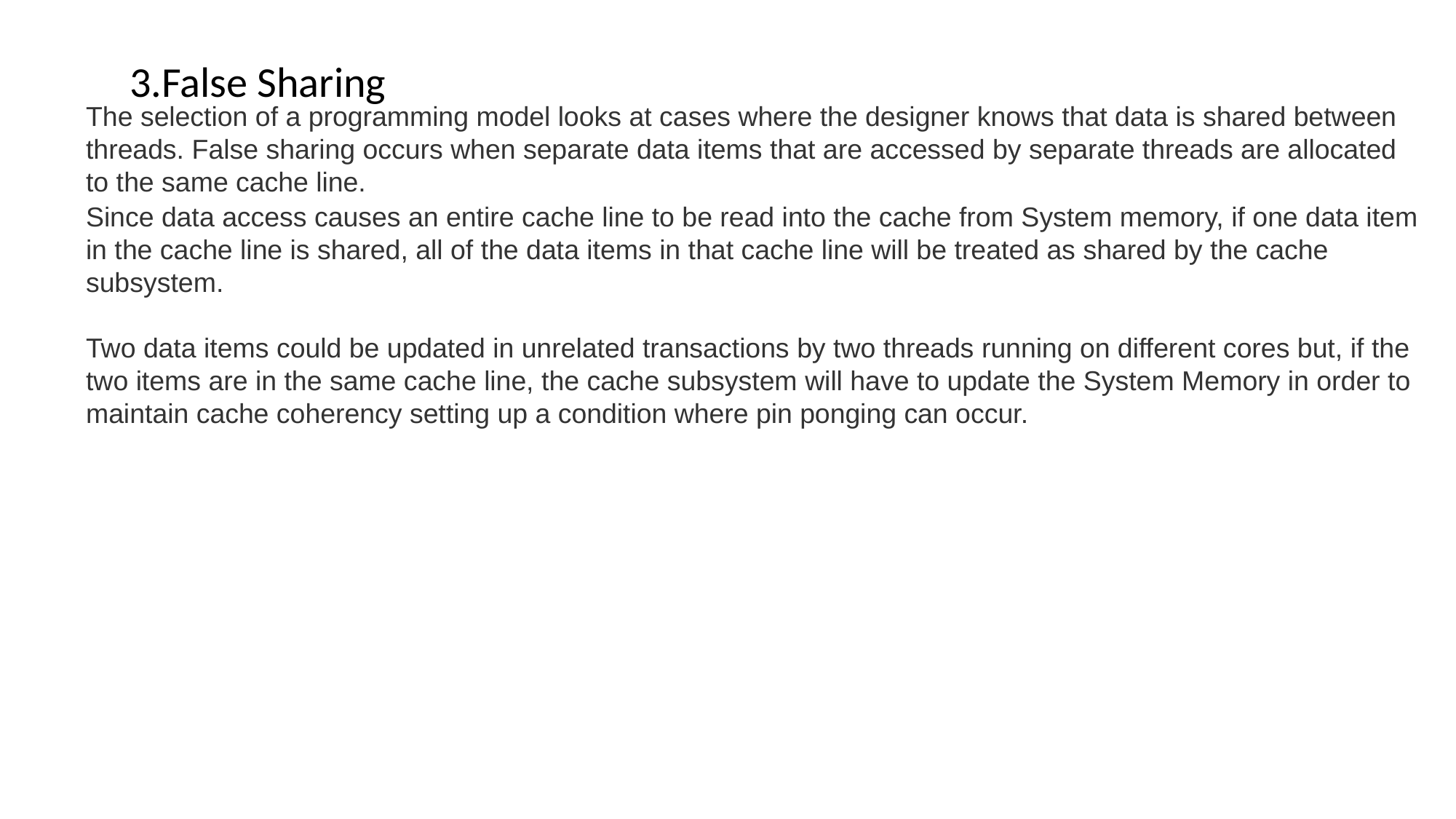

3.False Sharing
The selection of a programming model looks at cases where the designer knows that data is shared between threads. False sharing occurs when separate data items that are accessed by separate threads are allocated to the same cache line.

Since data access causes an entire cache line to be read into the cache from System memory, if one data item in the cache line is shared, all of the data items in that cache line will be treated as shared by the cache subsystem.

Two data items could be updated in unrelated transactions by two threads running on different cores but, if the two items are in the same cache line, the cache subsystem will have to update the System Memory in order to maintain cache coherency setting up a condition where pin ponging can occur.